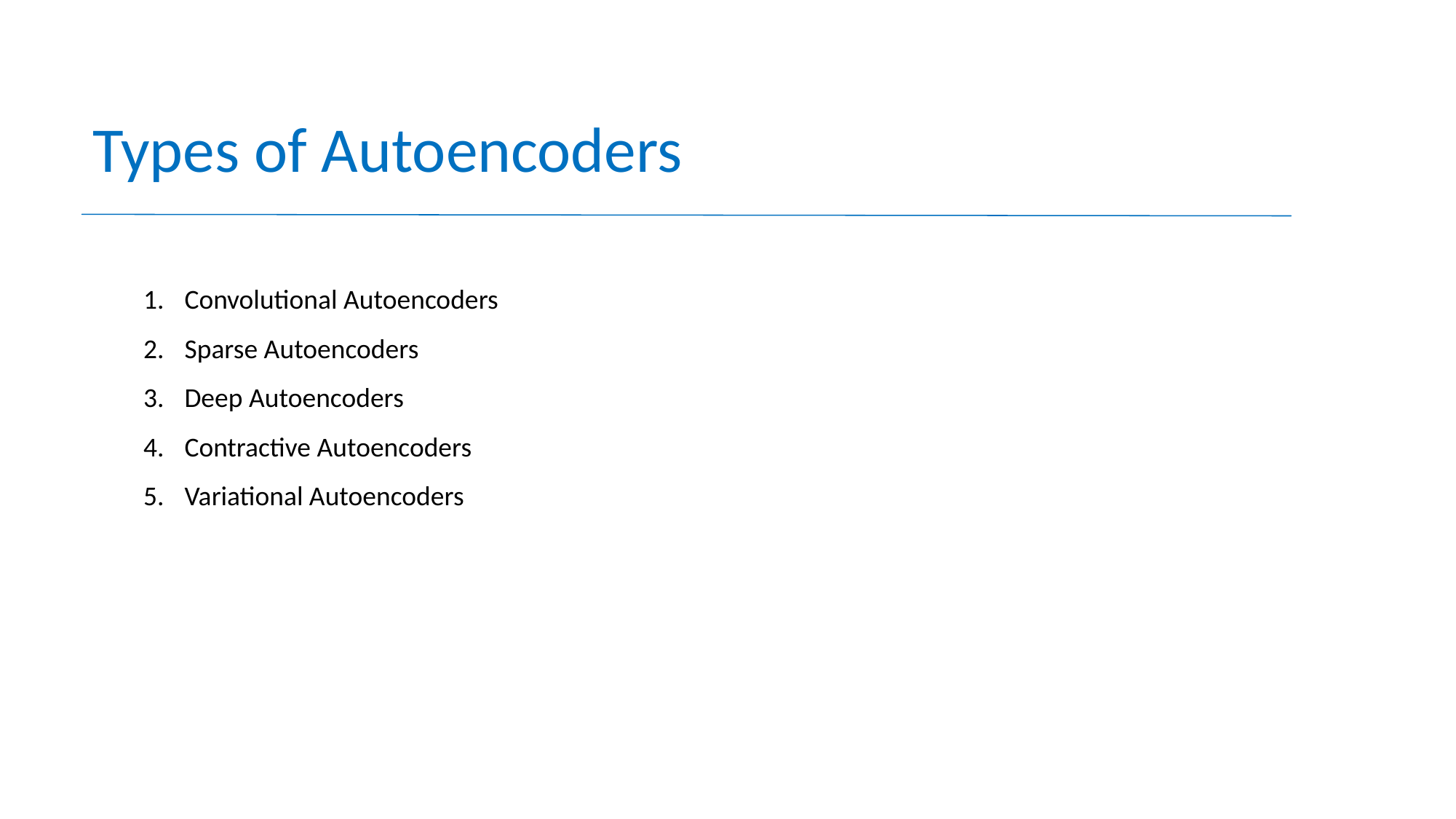

Types of Autoencoders
Convolutional Autoencoders
Sparse Autoencoders
Deep Autoencoders
Contractive Autoencoders
Variational Autoencoders